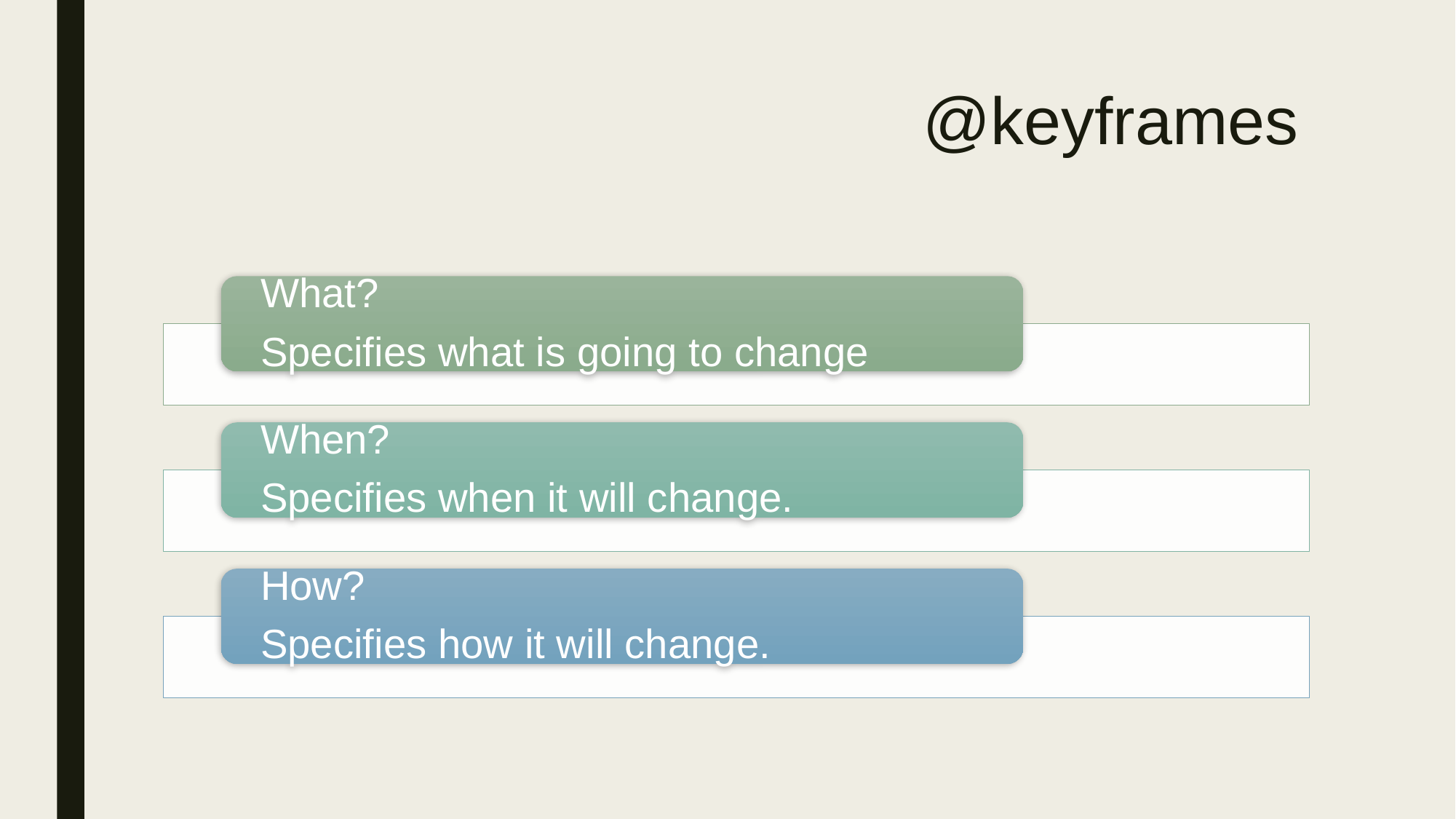

# @keyframes
What?
Specifies what is going to change
When?
Specifies when it will change.
How?
Specifies how it will change.